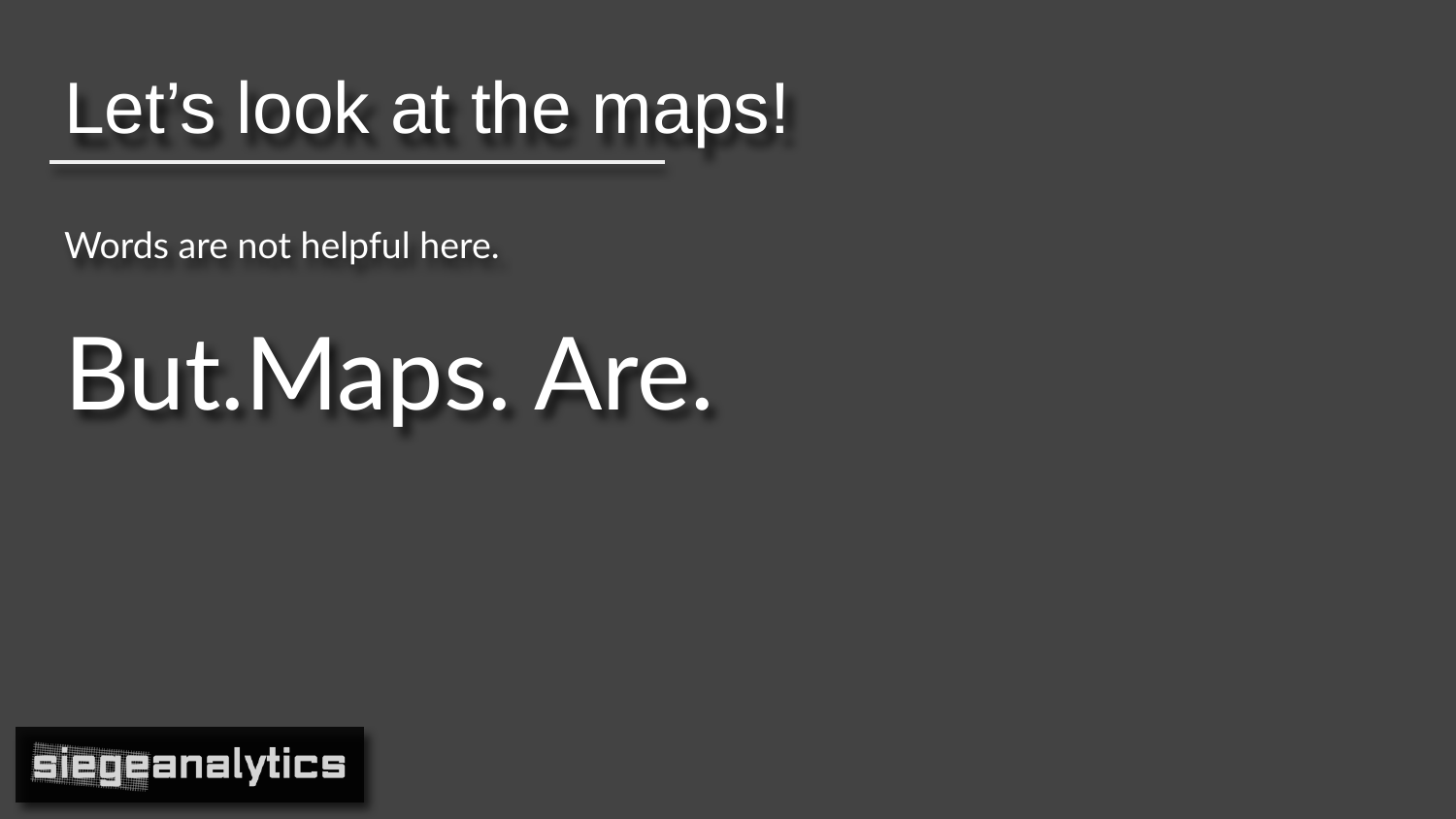

# Let’s look at the maps!
Words are not helpful here.
But.Maps. Are.